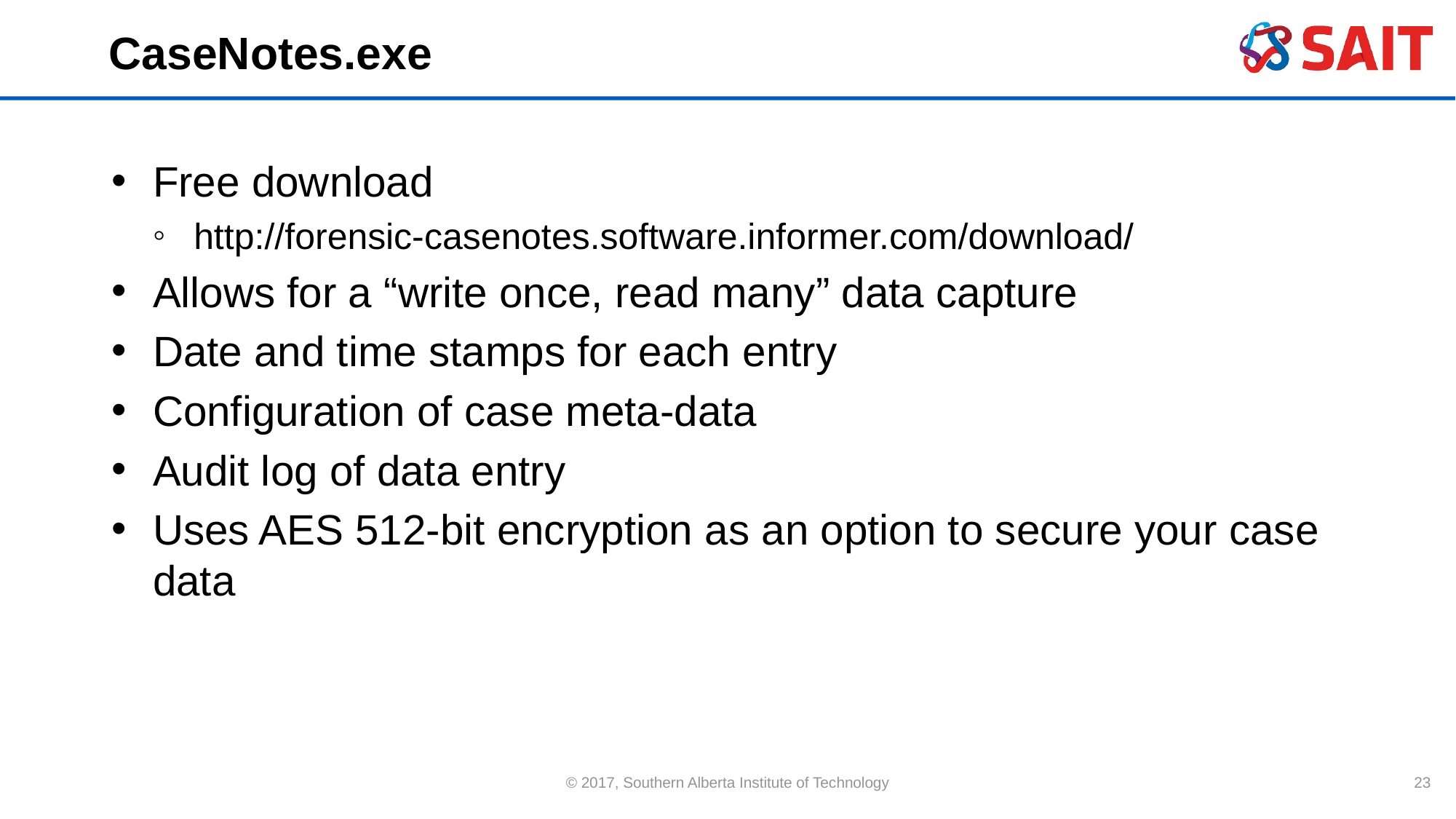

# CaseNotes.exe
Free download
http://forensic-casenotes.software.informer.com/download/
Allows for a “write once, read many” data capture
Date and time stamps for each entry
Configuration of case meta-data
Audit log of data entry
Uses AES 512-bit encryption as an option to secure your case data